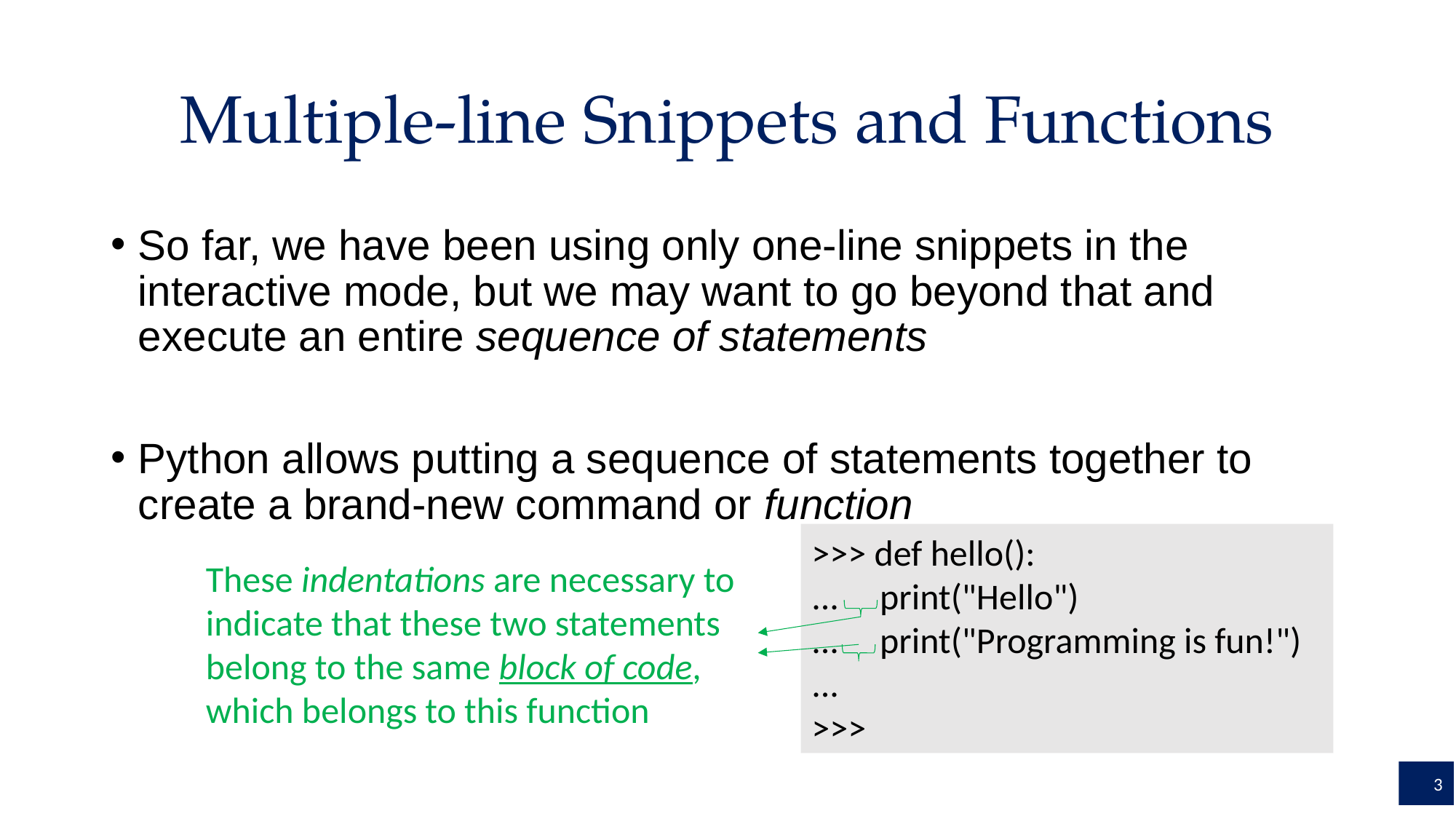

# Multiple-line Snippets and Functions
So far, we have been using only one-line snippets in the interactive mode, but we may want to go beyond that and execute an entire sequence of statements

Python allows putting a sequence of statements together to create a brand-new command or function

>>> def hello():
...     print("Hello")
...     print("Programming is fun!")
...
>>>
These indentations are necessary to
indicate that these two statements
belong to the same block of code,
which belongs to this function

3